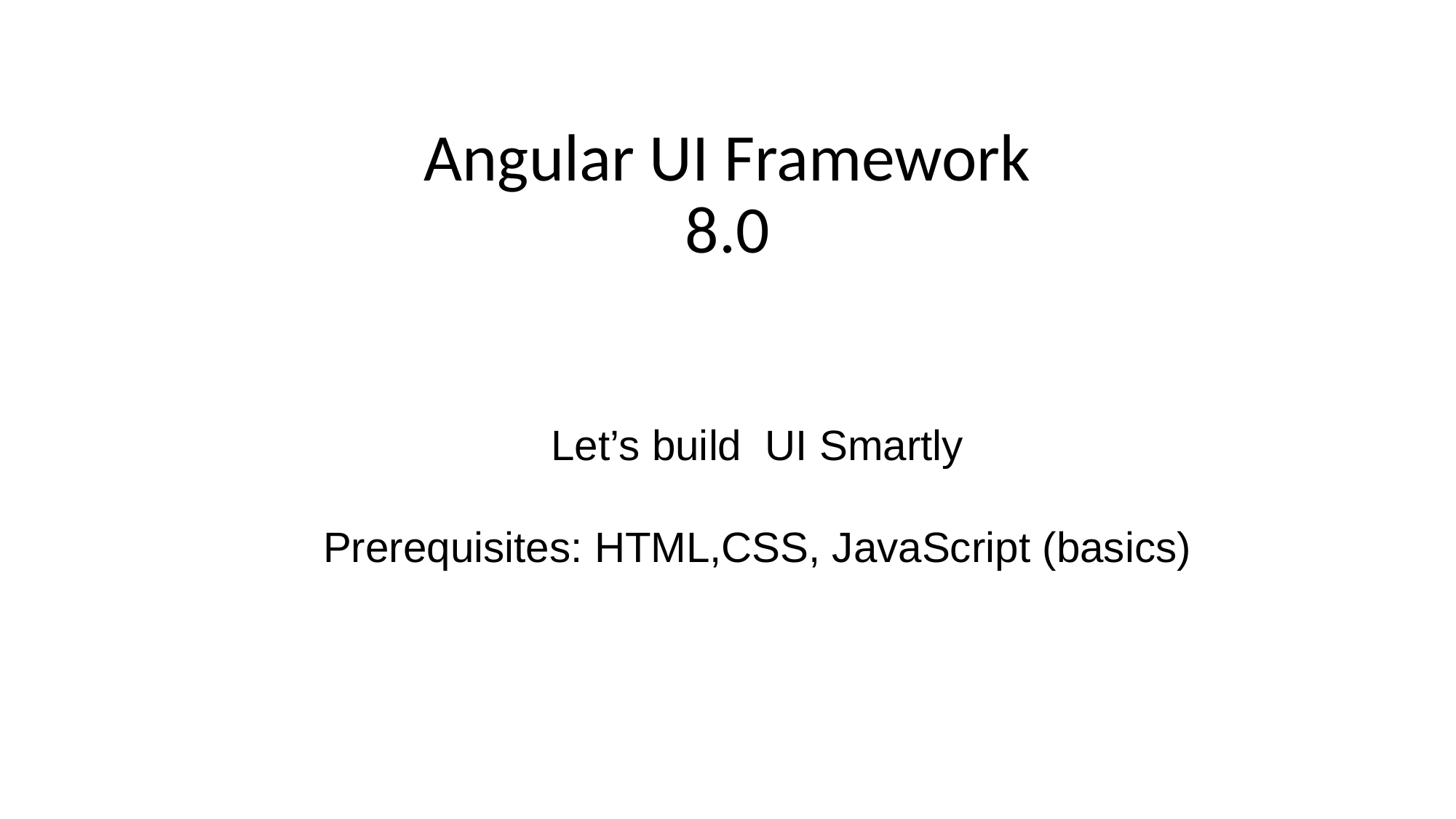

# Angular UI Framework 8.0
Let’s build  UI Smartly

Prerequisites: HTML,CSS, JavaScript (basics)